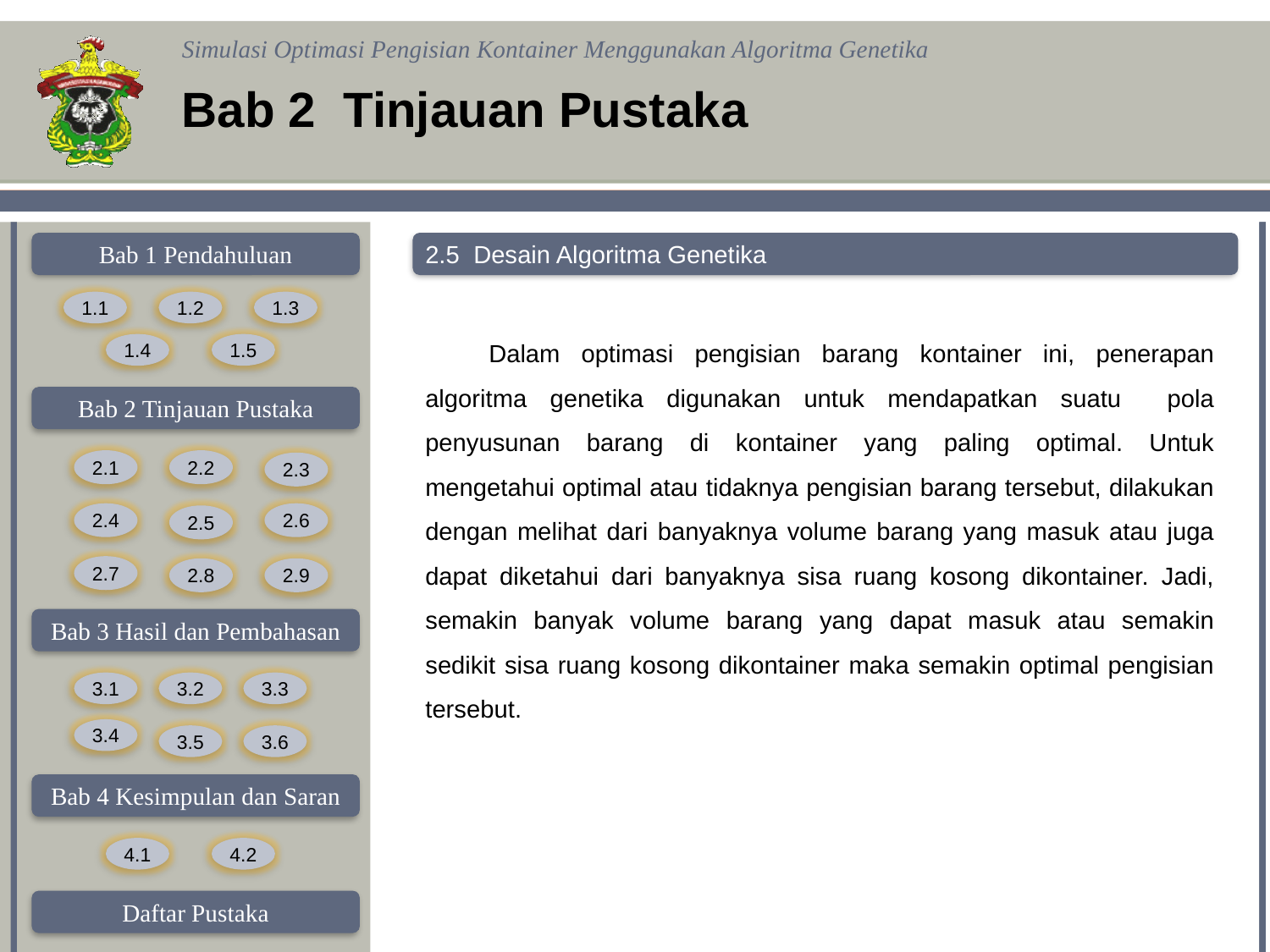

Bab 2  Tinjauan Pustaka

2.5  Desain Algoritma Genetika
Dalam optimasi pengisian barang kontainer ini, penerapan algoritma genetika digunakan untuk mendapatkan suatu  pola penyusunan barang di kontainer yang paling optimal. Untuk mengetahui optimal atau tidaknya pengisian barang tersebut, dilakukan dengan melihat dari banyaknya volume barang yang masuk atau juga dapat diketahui dari banyaknya sisa ruang kosong dikontainer. Jadi, semakin banyak volume barang yang dapat masuk atau semakin sedikit sisa ruang kosong dikontainer maka semakin optimal pengisian tersebut.